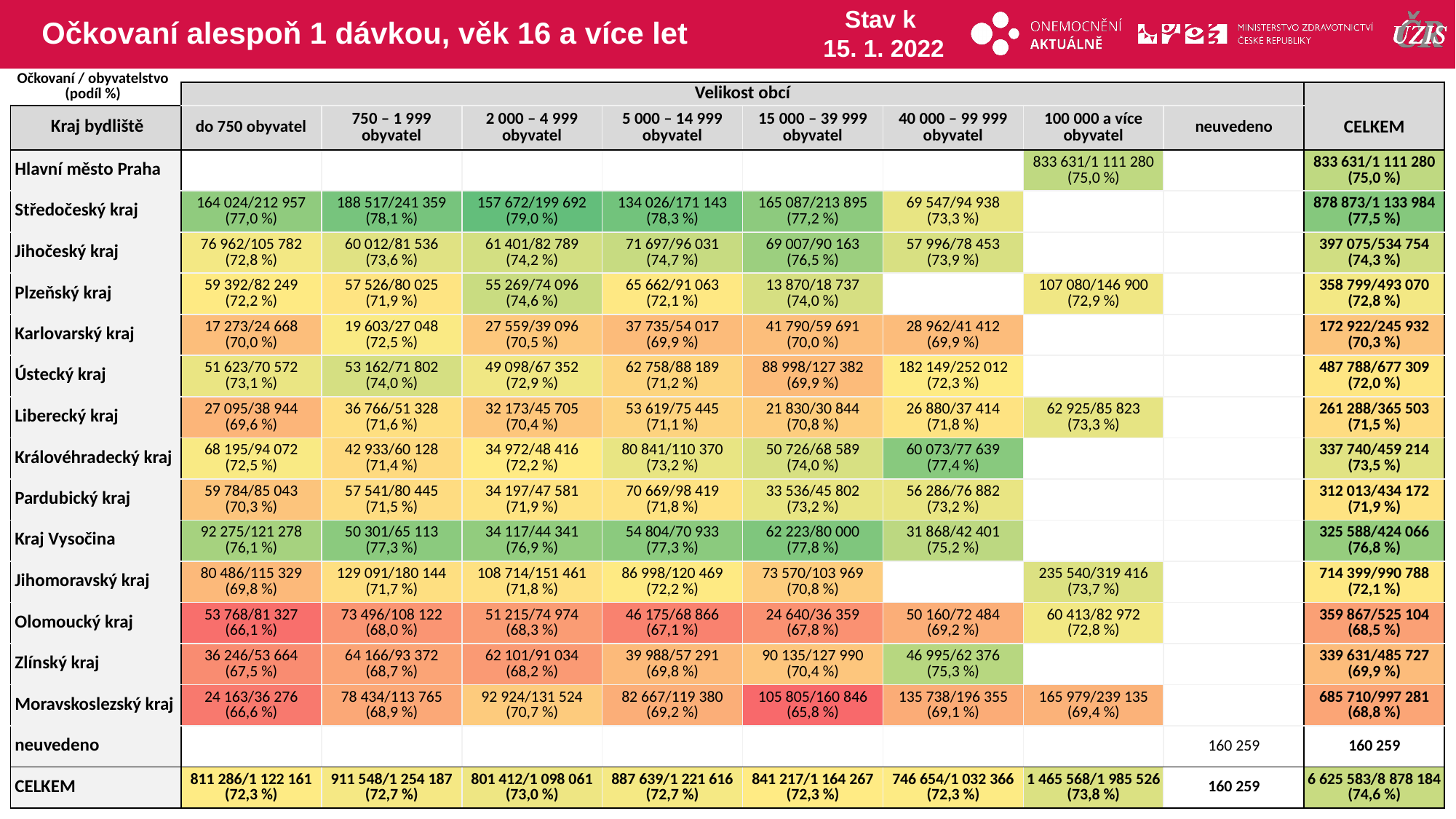

# Očkovaní alespoň 1 dávkou, věk 16 a více let
Stav k
15. 1. 2022
Očkovaní / obyvatelstvo
(podíl %)
|  | Velikost obcí |  |  |  |  |  |  |  |  |
| --- | --- | --- | --- | --- | --- | --- | --- | --- | --- |
| Kraj bydliště | do 750 obyvatel | 750 – 1 999 obyvatel | 2 000 – 4 999 obyvatel | 5 000 – 14 999 obyvatel | 15 000 – 39 999 obyvatel | 40 000 – 99 999 obyvatel | 100 000 a více obyvatel | neuvedeno | CELKEM |
| Hlavní město Praha |  |  |  |  |  |  | 833 631/1 111 280 (75,0 %) |  | 833 631/1 111 280 (75,0 %) |
| Středočeský kraj | 164 024/212 957 (77,0 %) | 188 517/241 359 (78,1 %) | 157 672/199 692 (79,0 %) | 134 026/171 143 (78,3 %) | 165 087/213 895 (77,2 %) | 69 547/94 938 (73,3 %) |  |  | 878 873/1 133 984 (77,5 %) |
| Jihočeský kraj | 76 962/105 782 (72,8 %) | 60 012/81 536 (73,6 %) | 61 401/82 789 (74,2 %) | 71 697/96 031 (74,7 %) | 69 007/90 163 (76,5 %) | 57 996/78 453 (73,9 %) |  |  | 397 075/534 754 (74,3 %) |
| Plzeňský kraj | 59 392/82 249 (72,2 %) | 57 526/80 025 (71,9 %) | 55 269/74 096 (74,6 %) | 65 662/91 063 (72,1 %) | 13 870/18 737 (74,0 %) |  | 107 080/146 900 (72,9 %) |  | 358 799/493 070 (72,8 %) |
| Karlovarský kraj | 17 273/24 668 (70,0 %) | 19 603/27 048 (72,5 %) | 27 559/39 096 (70,5 %) | 37 735/54 017 (69,9 %) | 41 790/59 691 (70,0 %) | 28 962/41 412 (69,9 %) |  |  | 172 922/245 932 (70,3 %) |
| Ústecký kraj | 51 623/70 572 (73,1 %) | 53 162/71 802 (74,0 %) | 49 098/67 352 (72,9 %) | 62 758/88 189 (71,2 %) | 88 998/127 382 (69,9 %) | 182 149/252 012 (72,3 %) |  |  | 487 788/677 309 (72,0 %) |
| Liberecký kraj | 27 095/38 944 (69,6 %) | 36 766/51 328 (71,6 %) | 32 173/45 705 (70,4 %) | 53 619/75 445 (71,1 %) | 21 830/30 844 (70,8 %) | 26 880/37 414 (71,8 %) | 62 925/85 823 (73,3 %) |  | 261 288/365 503 (71,5 %) |
| Královéhradecký kraj | 68 195/94 072 (72,5 %) | 42 933/60 128 (71,4 %) | 34 972/48 416 (72,2 %) | 80 841/110 370 (73,2 %) | 50 726/68 589 (74,0 %) | 60 073/77 639 (77,4 %) |  |  | 337 740/459 214 (73,5 %) |
| Pardubický kraj | 59 784/85 043 (70,3 %) | 57 541/80 445 (71,5 %) | 34 197/47 581 (71,9 %) | 70 669/98 419 (71,8 %) | 33 536/45 802 (73,2 %) | 56 286/76 882 (73,2 %) |  |  | 312 013/434 172 (71,9 %) |
| Kraj Vysočina | 92 275/121 278 (76,1 %) | 50 301/65 113 (77,3 %) | 34 117/44 341 (76,9 %) | 54 804/70 933 (77,3 %) | 62 223/80 000 (77,8 %) | 31 868/42 401 (75,2 %) |  |  | 325 588/424 066 (76,8 %) |
| Jihomoravský kraj | 80 486/115 329 (69,8 %) | 129 091/180 144 (71,7 %) | 108 714/151 461 (71,8 %) | 86 998/120 469 (72,2 %) | 73 570/103 969 (70,8 %) |  | 235 540/319 416 (73,7 %) |  | 714 399/990 788 (72,1 %) |
| Olomoucký kraj | 53 768/81 327 (66,1 %) | 73 496/108 122 (68,0 %) | 51 215/74 974 (68,3 %) | 46 175/68 866 (67,1 %) | 24 640/36 359 (67,8 %) | 50 160/72 484 (69,2 %) | 60 413/82 972 (72,8 %) |  | 359 867/525 104 (68,5 %) |
| Zlínský kraj | 36 246/53 664 (67,5 %) | 64 166/93 372 (68,7 %) | 62 101/91 034 (68,2 %) | 39 988/57 291 (69,8 %) | 90 135/127 990 (70,4 %) | 46 995/62 376 (75,3 %) |  |  | 339 631/485 727 (69,9 %) |
| Moravskoslezský kraj | 24 163/36 276 (66,6 %) | 78 434/113 765 (68,9 %) | 92 924/131 524 (70,7 %) | 82 667/119 380 (69,2 %) | 105 805/160 846 (65,8 %) | 135 738/196 355 (69,1 %) | 165 979/239 135 (69,4 %) |  | 685 710/997 281 (68,8 %) |
| neuvedeno |  |  |  |  |  |  |  | 160 259 | 160 259 |
| CELKEM | 811 286/1 122 161 (72,3 %) | 911 548/1 254 187 (72,7 %) | 801 412/1 098 061 (73,0 %) | 887 639/1 221 616 (72,7 %) | 841 217/1 164 267 (72,3 %) | 746 654/1 032 366 (72,3 %) | 1 465 568/1 985 526 (73,8 %) | 160 259 | 6 625 583/8 878 184 (74,6 %) |
|  |  |  |  |  |  |  |  |  |
| --- | --- | --- | --- | --- | --- | --- | --- | --- |
|  |  |  |  |  |  |  |  |  |
|  |  |  |  |  |  |  |  |  |
|  |  |  |  |  |  |  |  |  |
|  |  |  |  |  |  |  |  |  |
|  |  |  |  |  |  |  |  |  |
|  |  |  |  |  |  |  |  |  |
|  |  |  |  |  |  |  |  |  |
|  |  |  |  |  |  |  |  |  |
|  |  |  |  |  |  |  |  |  |
|  |  |  |  |  |  |  |  |  |
|  |  |  |  |  |  |  |  |  |
|  |  |  |  |  |  |  |  |  |
|  |  |  |  |  |  |  |  |  |
|  |  |  |  |  |  |  |  |  |
|  |  |  |  |  |  |  |  |  |